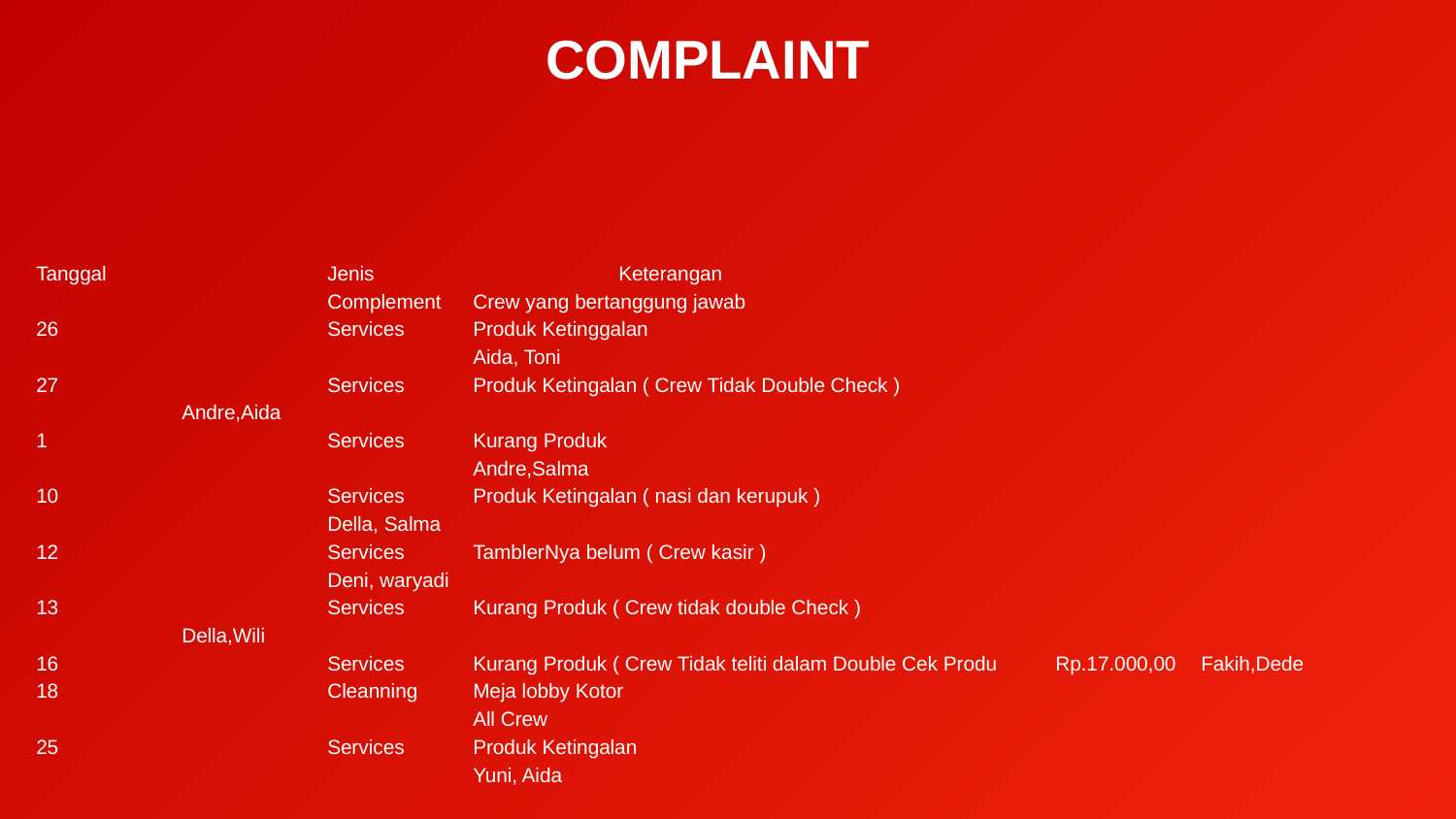

COMPLAINT

Tanggal		Jenis		Keterangan							Complement	Crew yang bertanggung jawab
26		Services	Produk Ketinggalan								Aida, Toni
27		Services	Produk Ketingalan ( Crew Tidak Double Check )					Andre,Aida
1		Services	Kurang Produk 									Andre,Salma
10		Services	Produk Ketingalan ( nasi dan kerupuk )						Della, Salma
12		Services	TamblerNya belum ( Crew kasir )						Deni, waryadi
13		Services	Kurang Produk ( Crew tidak double Check )					Della,Wili
16		Services	Kurang Produk ( Crew Tidak teliti dalam Double Cek Produ	Rp.17.000,00	Fakih,Dede
18		Cleanning	Meja lobby Kotor								All Crew
25		Services	Produk Ketingalan								Yuni, Aida